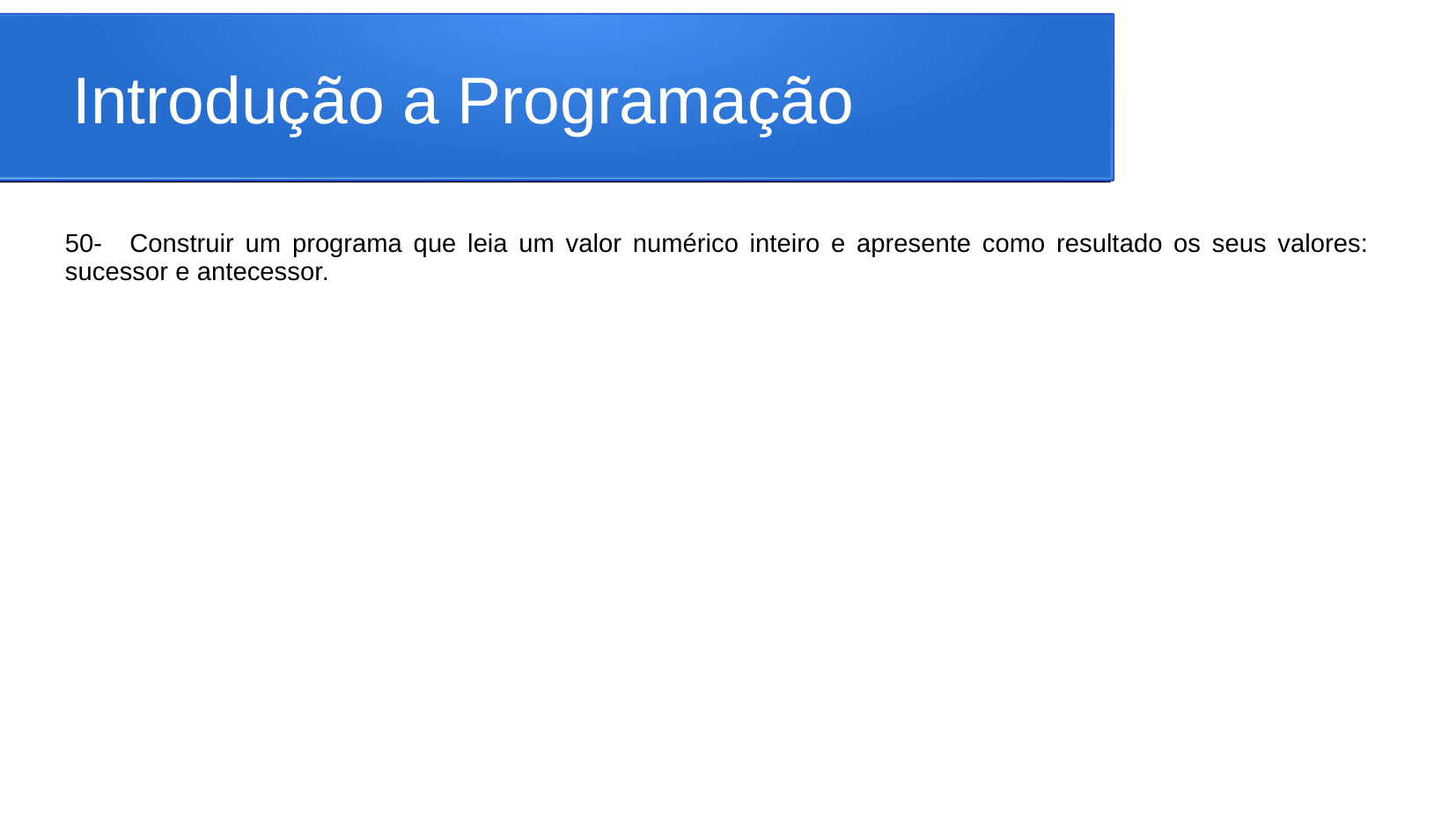

# Introdução a Programação
50-	Construir um programa que leia um valor numérico inteiro e apresente como resultado os seus valores: sucessor e antecessor.